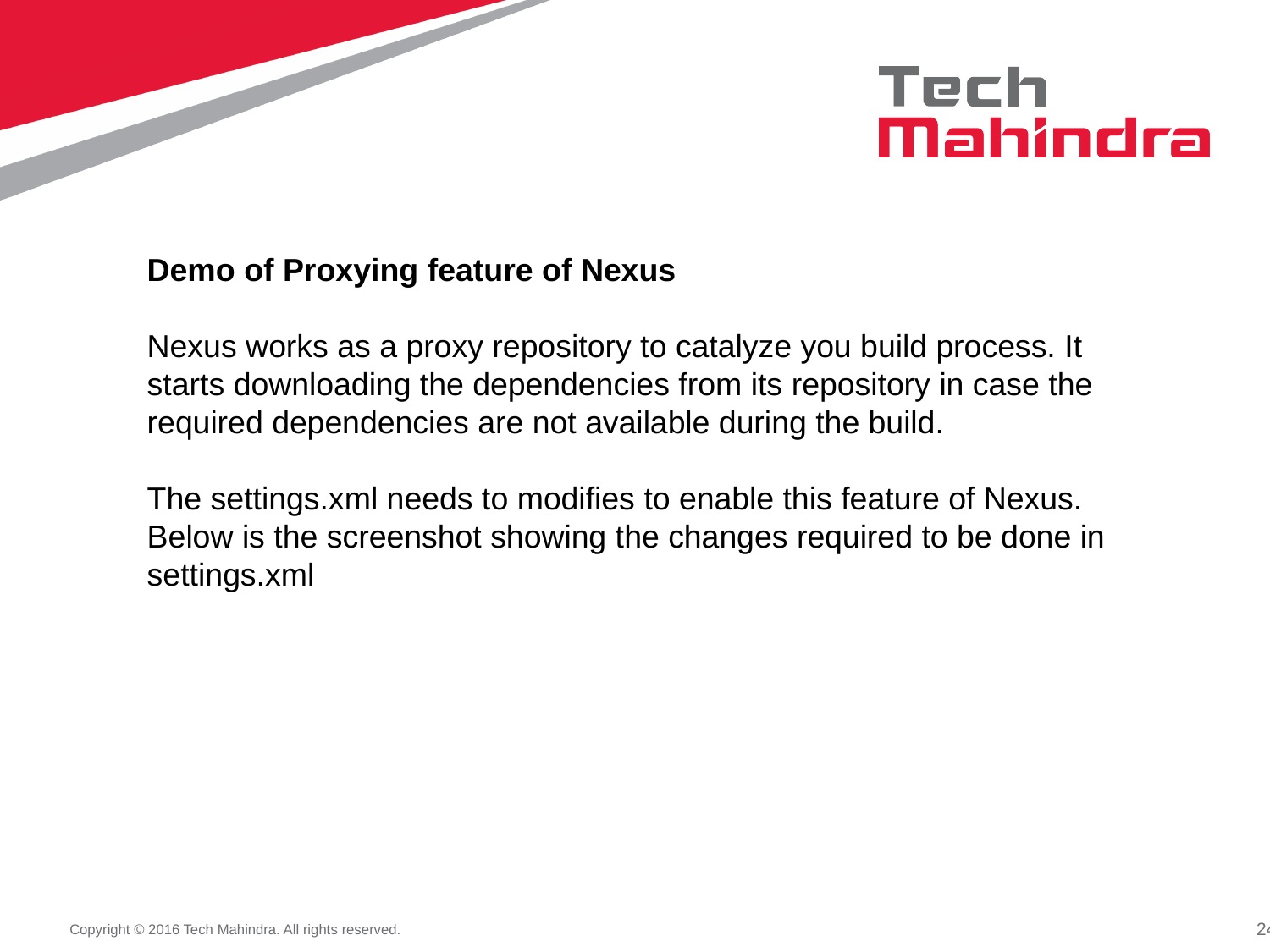

Demo of Proxying feature of Nexus

Nexus works as a proxy repository to catalyze you build process. It starts downloading the dependencies from its repository in case the required dependencies are not available during the build.

The settings.xml needs to modifies to enable this feature of Nexus.
Below is the screenshot showing the changes required to be done in settings.xml